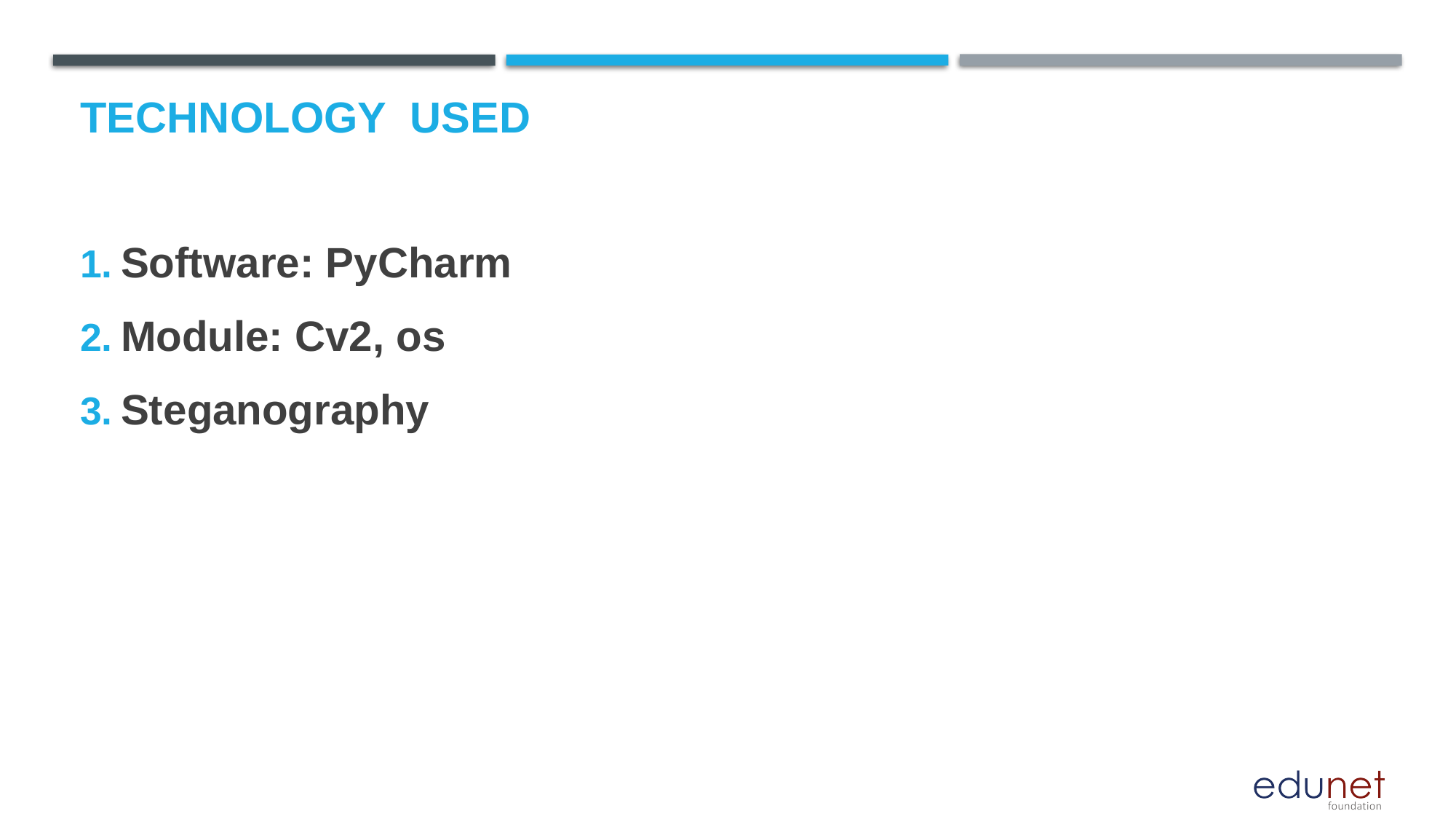

# Technology  used
Software: PyCharm
Module: Cv2, os
Steganography